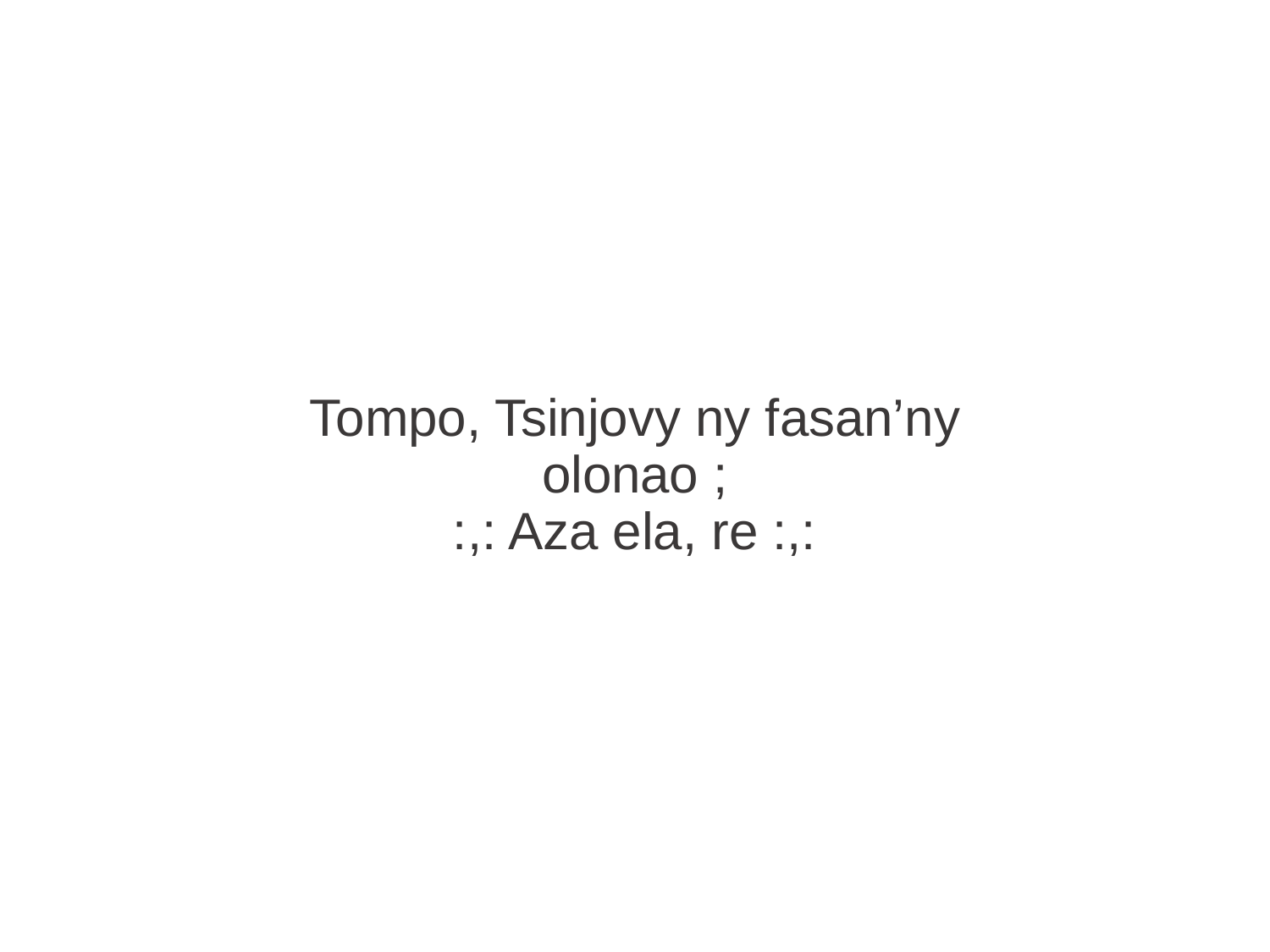

Tompo, Tsinjovy ny fasan’ny
olonao ;
:,: Aza ela, re :,: